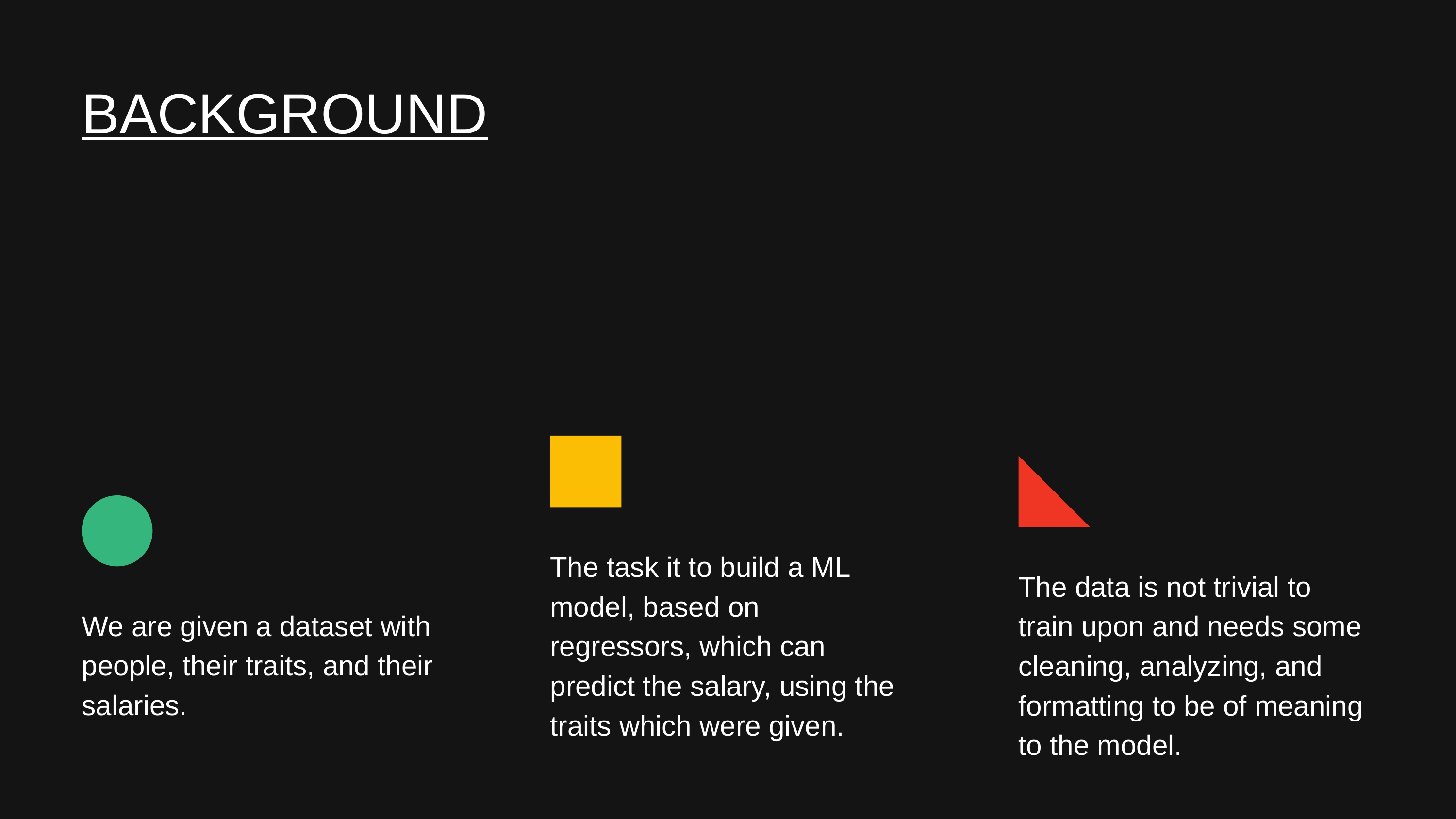

BACKGROUND

The task it to build a ML model, based on regressors, which can predict the salary, using the traits which were given.

The data is not trivial to train upon and needs some cleaning, analyzing, and formatting to be of meaning to the model.

We are given a dataset with people, their traits, and their salaries.